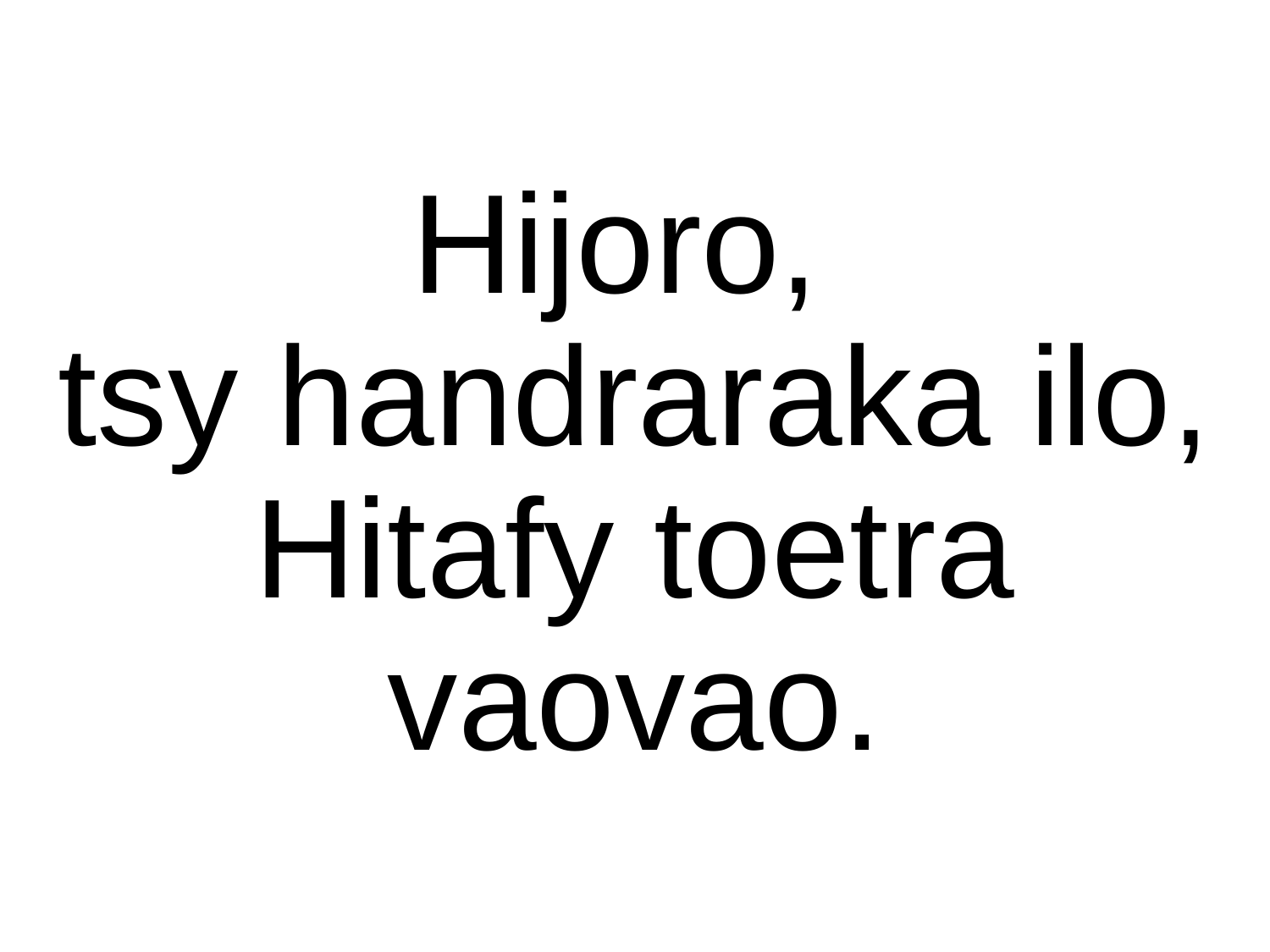

Hijoro,
tsy handraraka ilo,
Hitafy toetra vaovao.